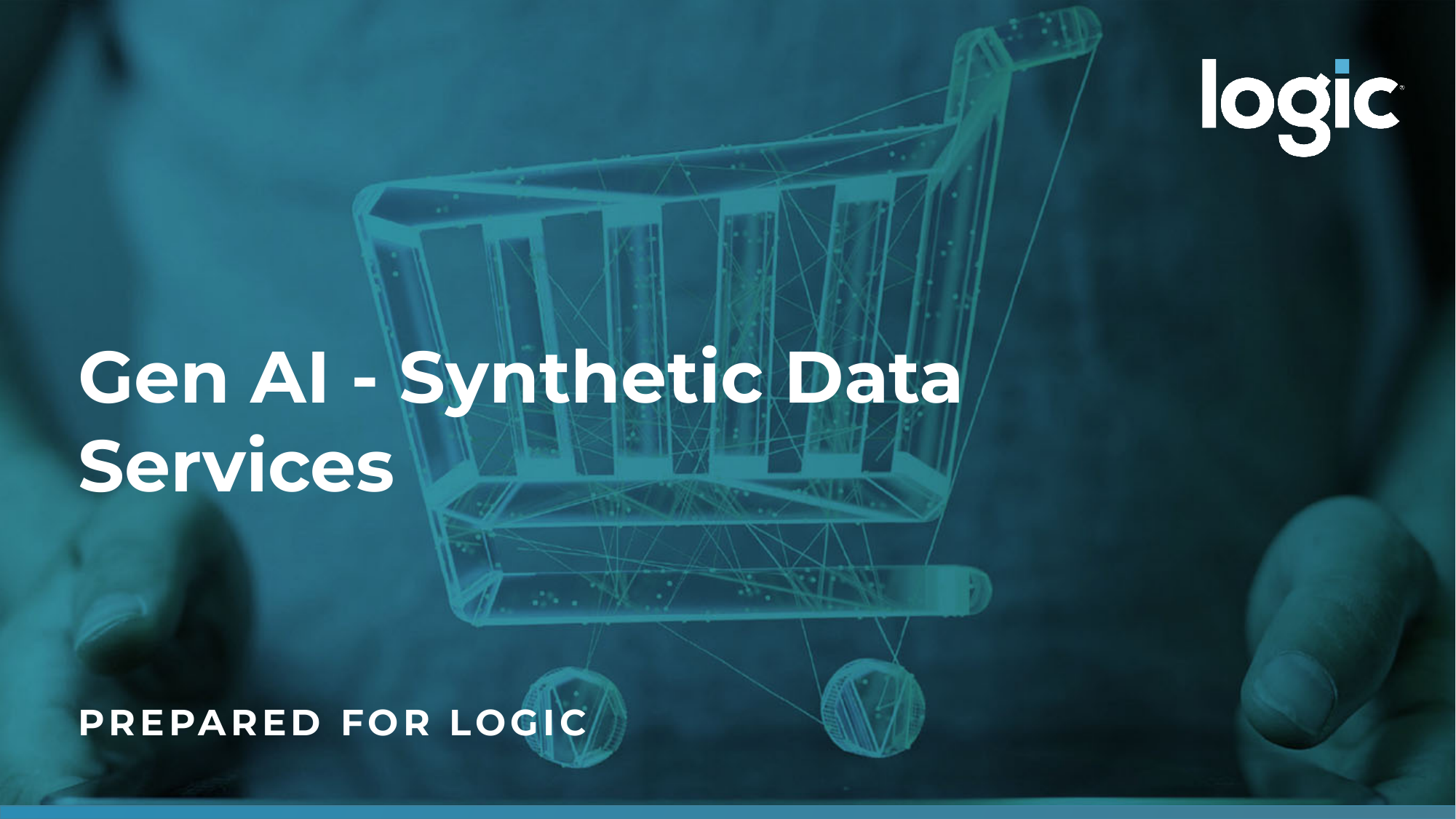

# Gen AI - Synthetic Data Services
Prepared for LOGIC